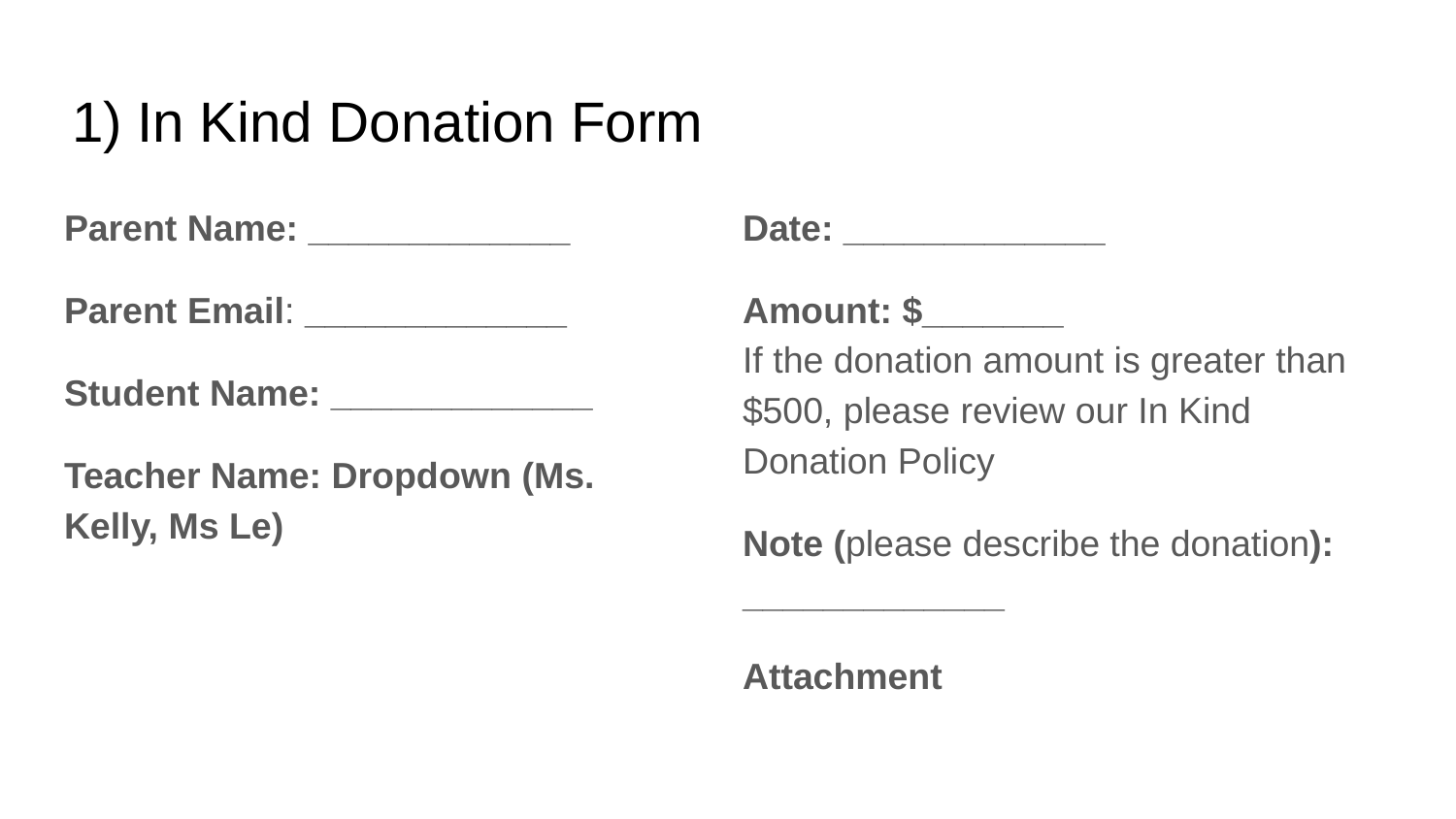

# In Kind Donation Form
Parent Name: _____________
Parent Email: _____________
Student Name: _____________
Teacher Name: Dropdown (Ms. Kelly, Ms Le)

Date: _____________
Amount: $_______
If the donation amount is greater than $500, please review our In Kind Donation Policy
Note (please describe the donation): _____________
Attachment